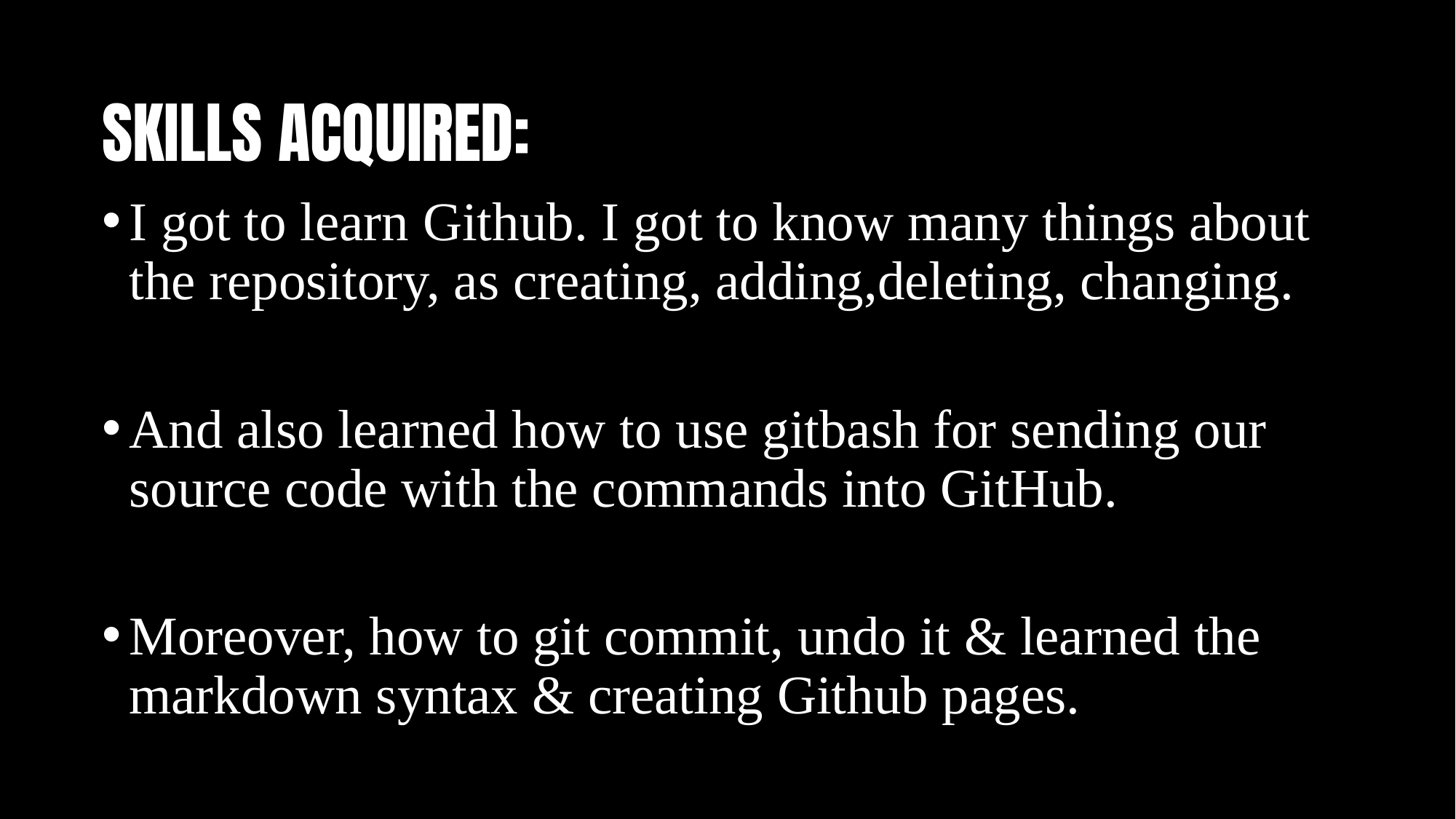

# SKILLS ACQUIRED:
I got to learn Github. I got to know many things about the repository, as creating, adding,deleting, changing.

And also learned how to use gitbash for sending our source code with the commands into GitHub.

Moreover, how to git commit, undo it & learned the markdown syntax & creating Github pages.